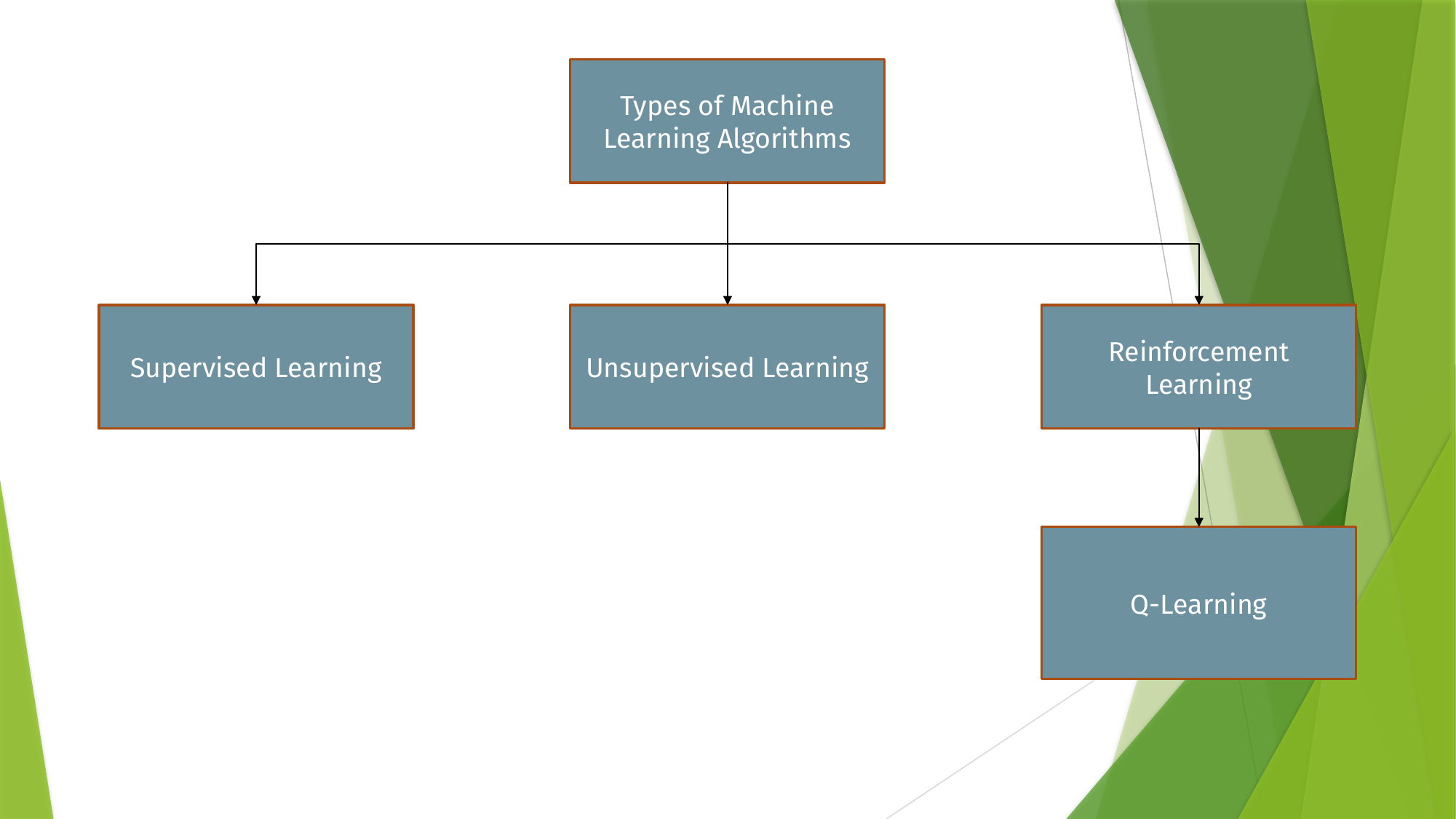

Types of Machine Learning Algorithms
Supervised Learning
Unsupervised Learning
Reinforcement Learning
Q-Learning